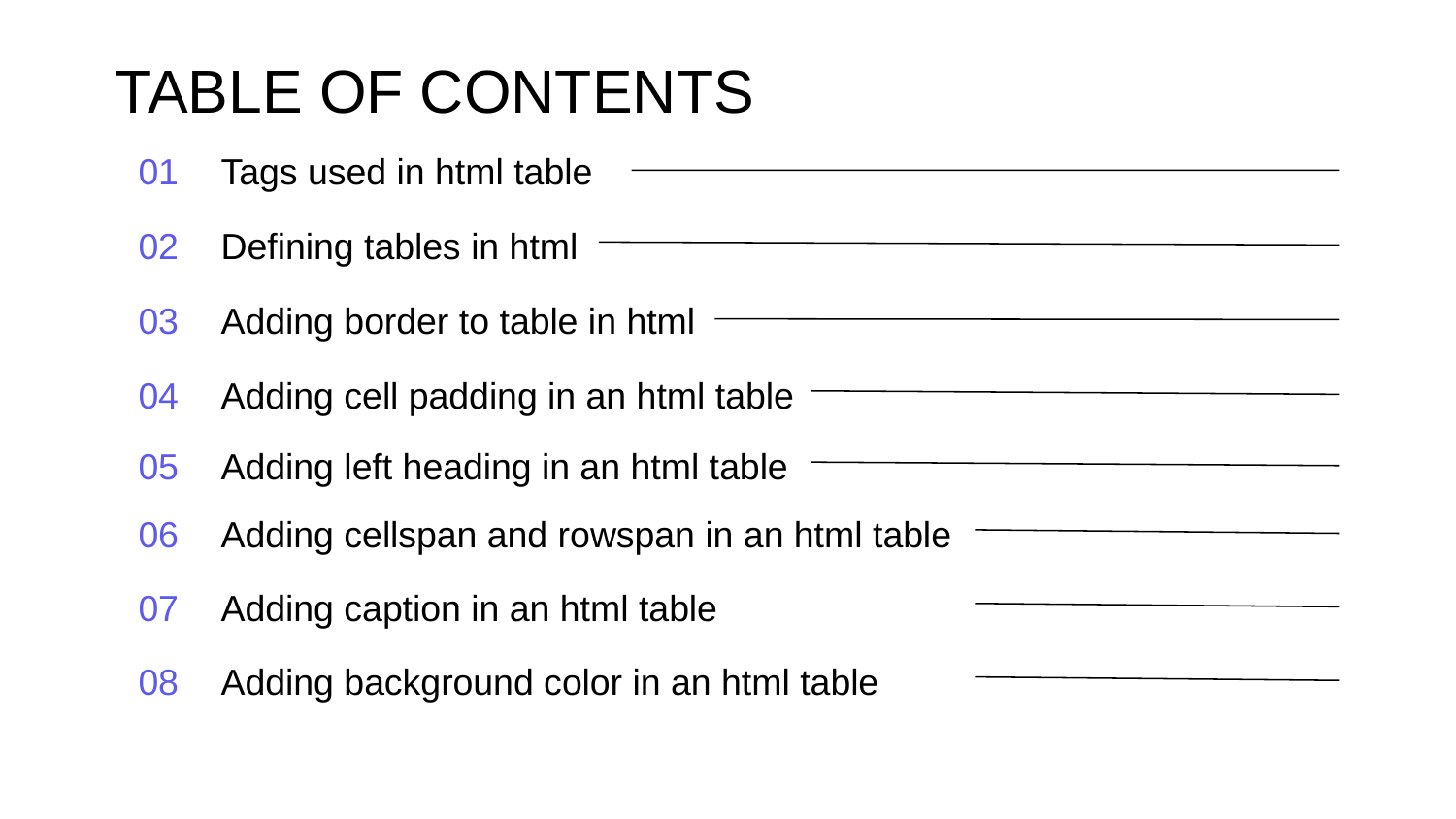

TABLE OF CONTENTS
# 01
Tags used in html table
02
Defining tables in html
03
Adding border to table in html
04
Adding cell padding in an html table
05
Adding left heading in an html table
06
Adding cellspan and rowspan in an html table
07
Adding caption in an html table
08
Adding background color in an html table